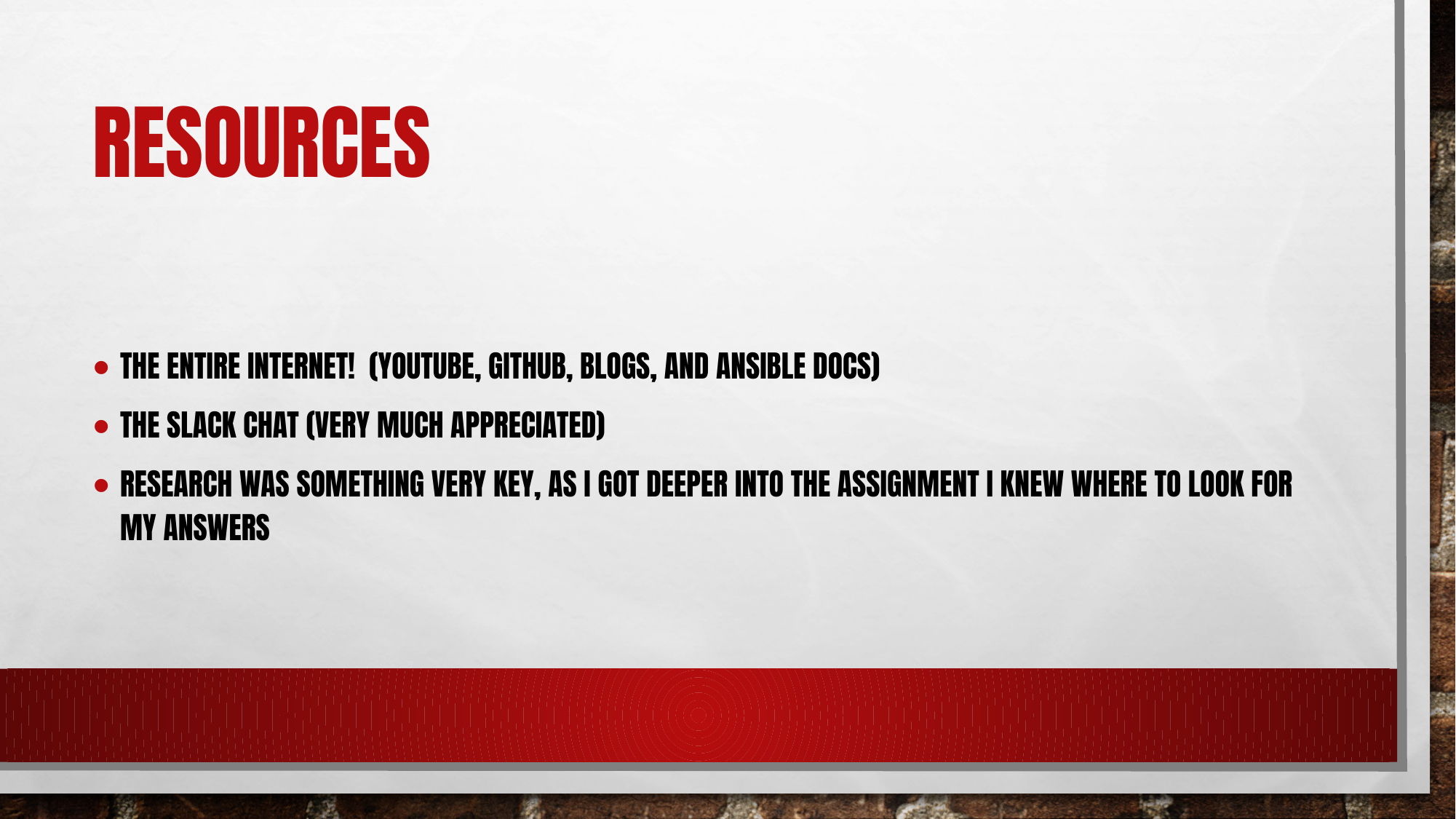

# Resources
The entire internet!  (Youtube, github, blogs, and ansible docs)
the slack chat (Very much appreciated)
Research was something very key, as I got deeper into the assignment I knew where to look for my answers